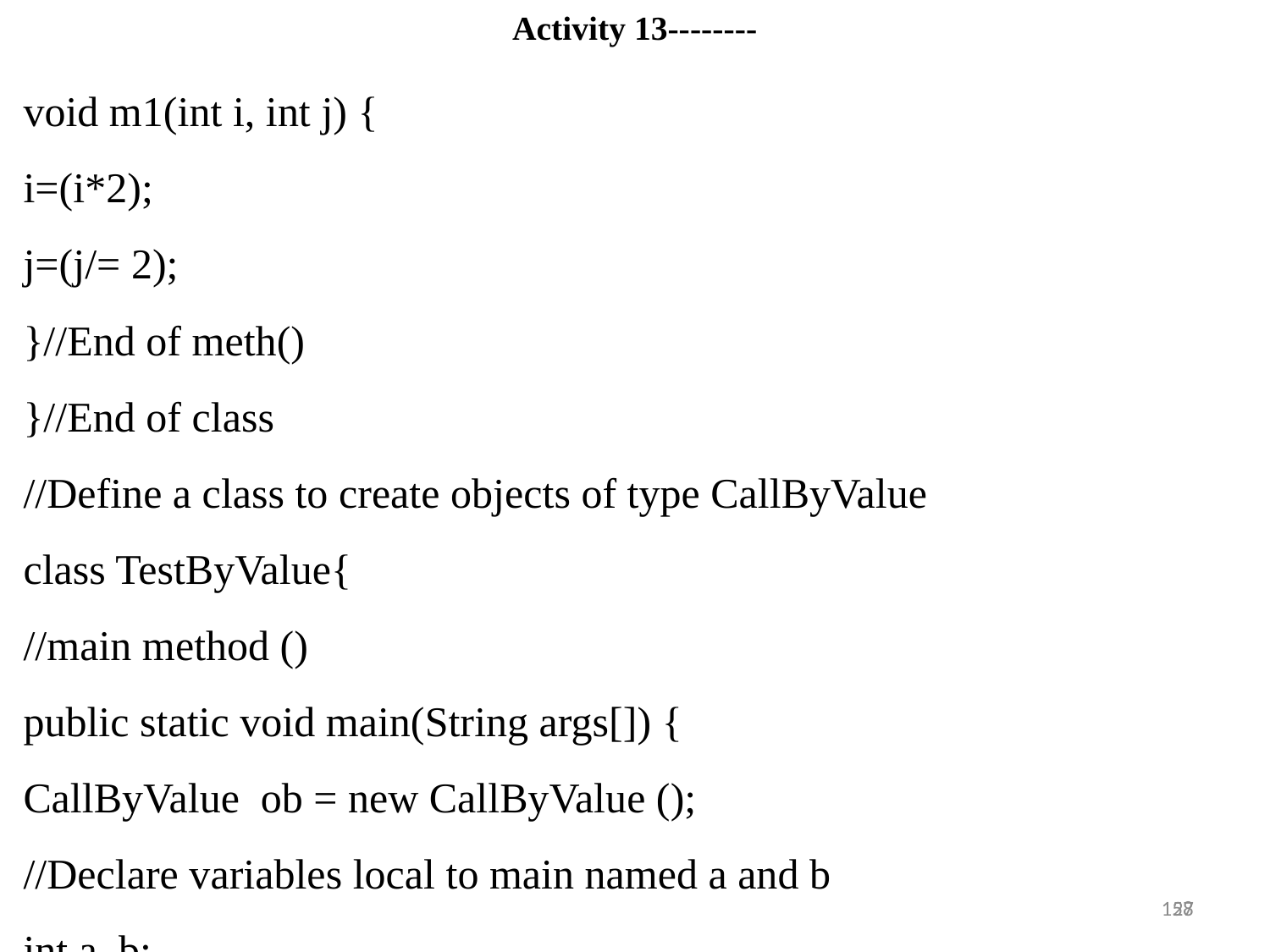

Activity 13--------
void m1(int i, int j) {
i=(i*2);
j=(j/= 2);
}//End of meth()
}//End of class
//Define a class to create objects of type CallByValue
class TestByValue{
//main method ()
public static void main(String args[]) {
CallByValue  ob = new CallByValue ();
//Declare variables local to main named a and b
int a, b;
27
158